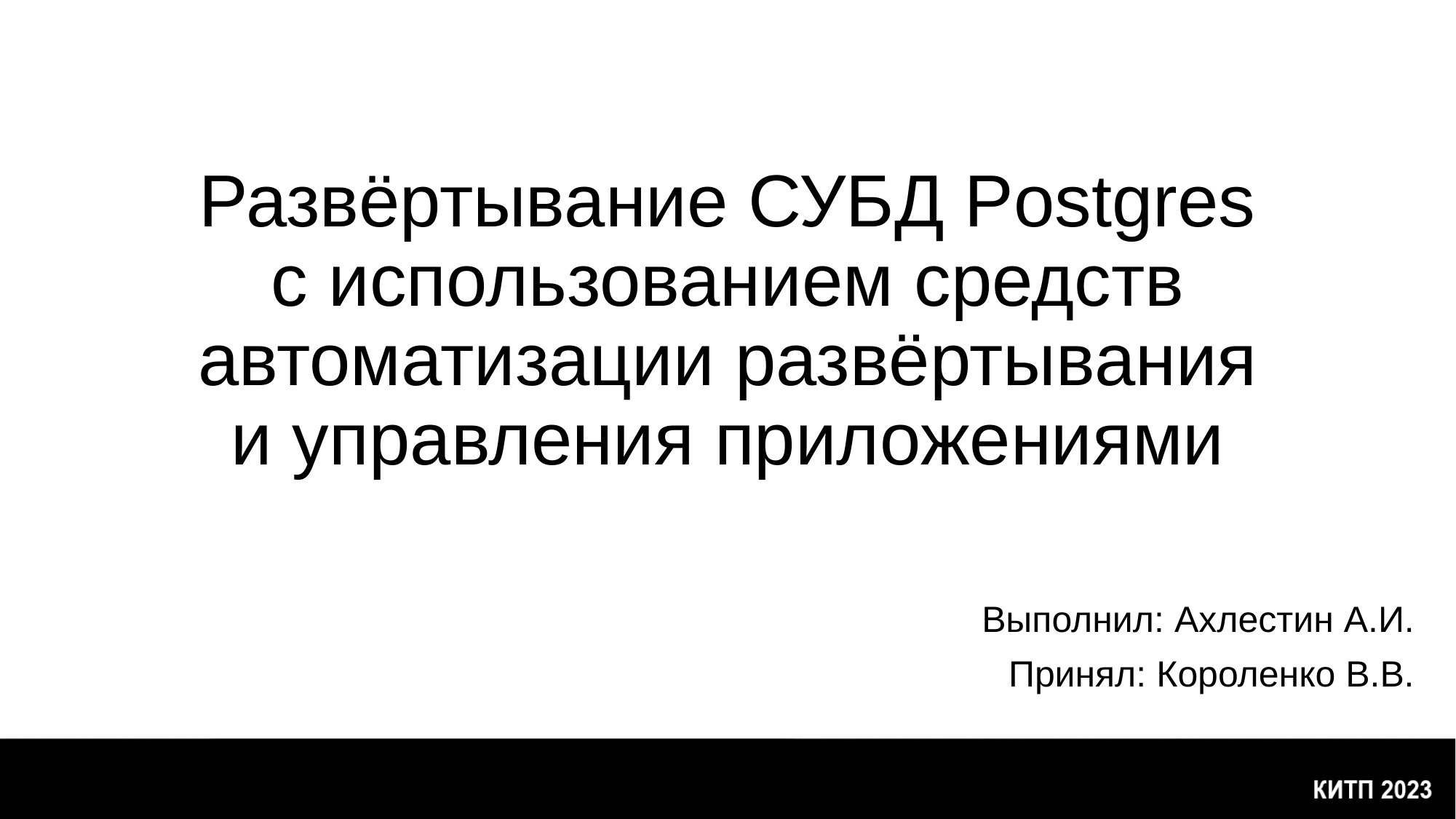

# Развёртывание СУБД Postgres с использованием средств автоматизации развёртывания и управления приложениями
Выполнил: Ахлестин А.И.
Принял: Короленко В.В.